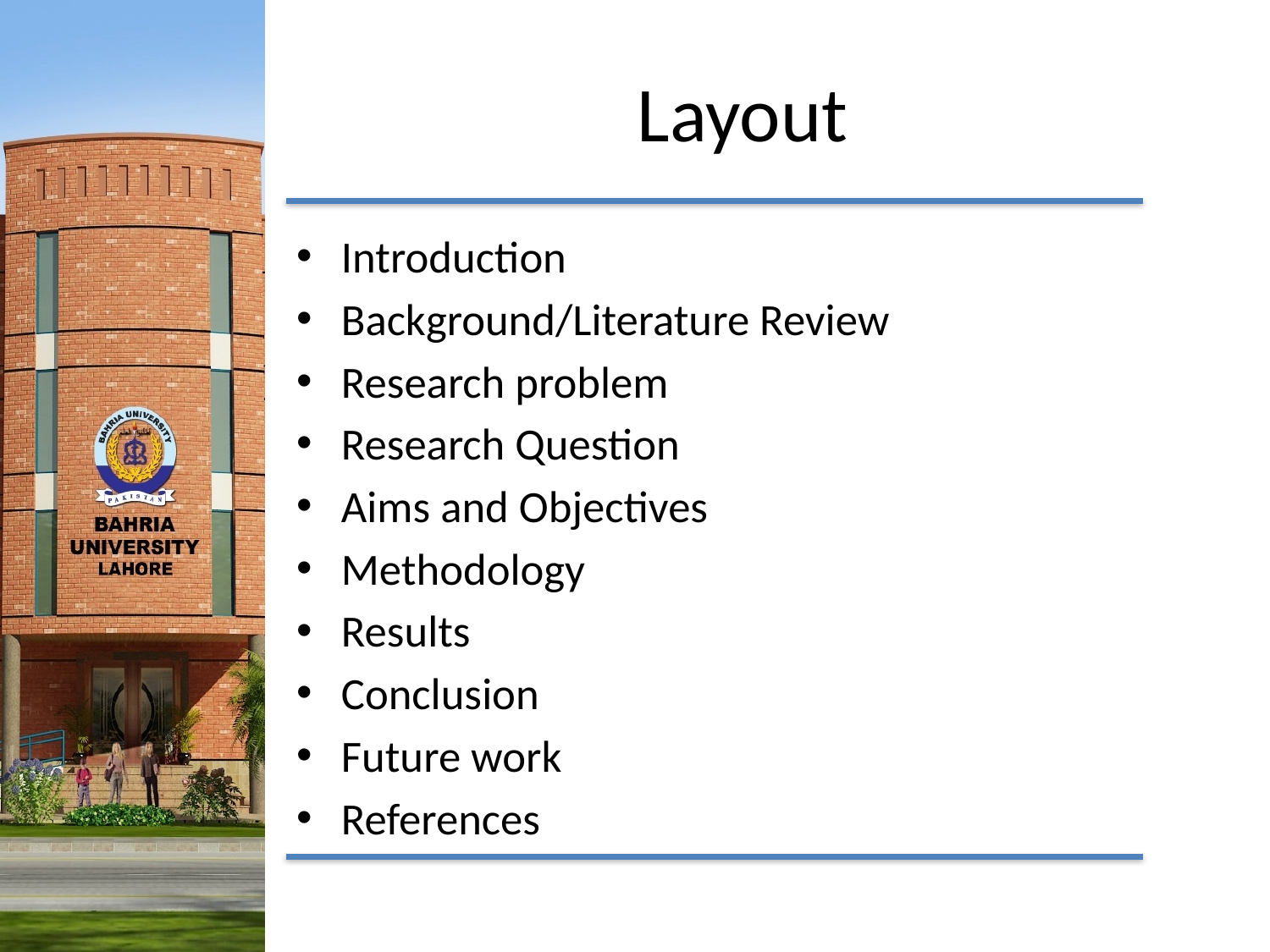

# Layout
Introduction
Background/Literature Review
Research problem
Research Question
Aims and Objectives
Methodology
Results
Conclusion
Future work
References